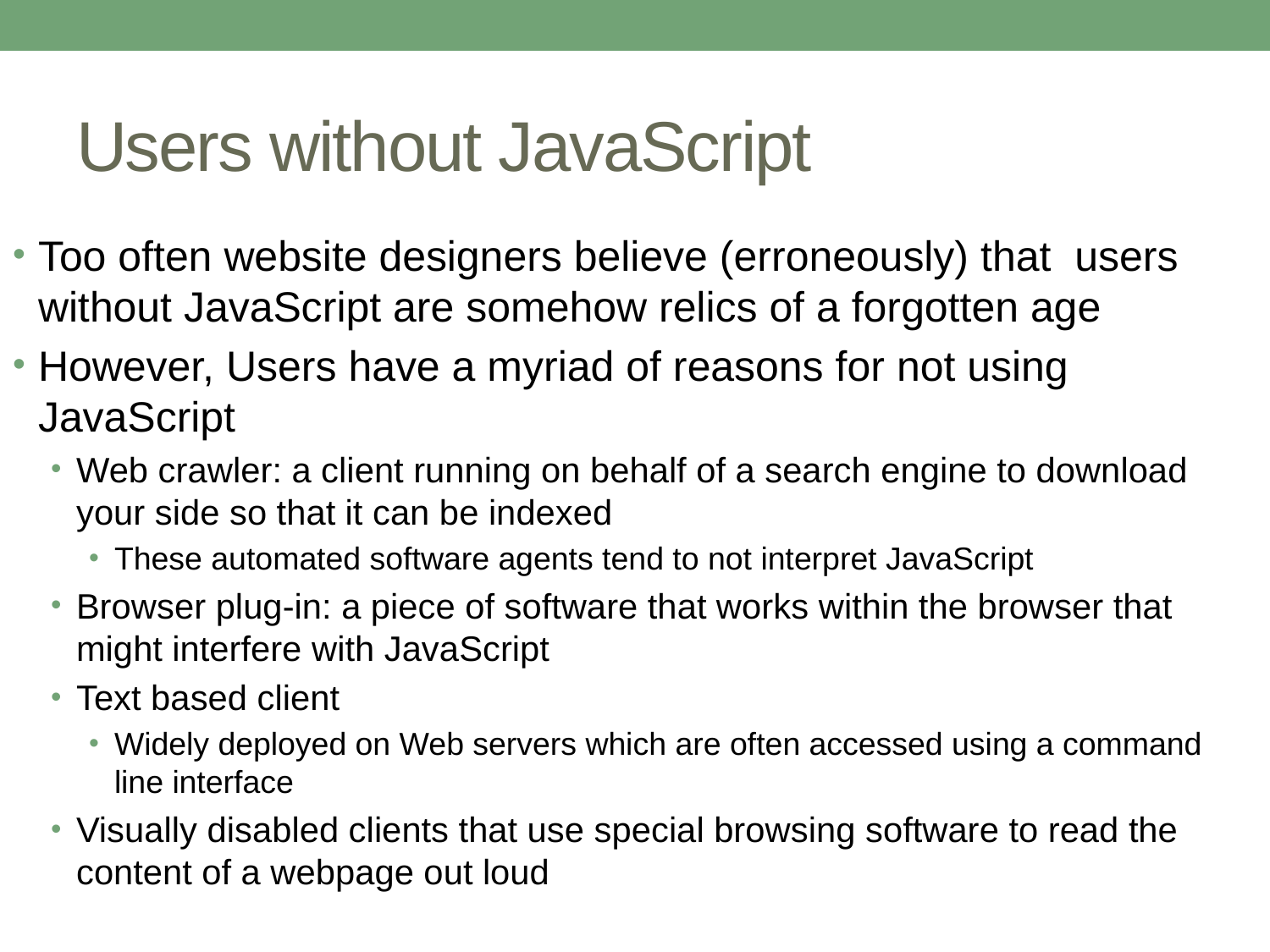

# Users without JavaScript
Too often website designers believe (erroneously) that  users without JavaScript are somehow relics of a forgotten age
However, Users have a myriad of reasons for not using JavaScript
Web crawler: a client running on behalf of a search engine to download your side so that it can be indexed
These automated software agents tend to not interpret JavaScript
Browser plug-in: a piece of software that works within the browser that might interfere with JavaScript
Text based client
Widely deployed on Web servers which are often accessed using a command line interface
Visually disabled clients that use special browsing software to read the content of a webpage out loud